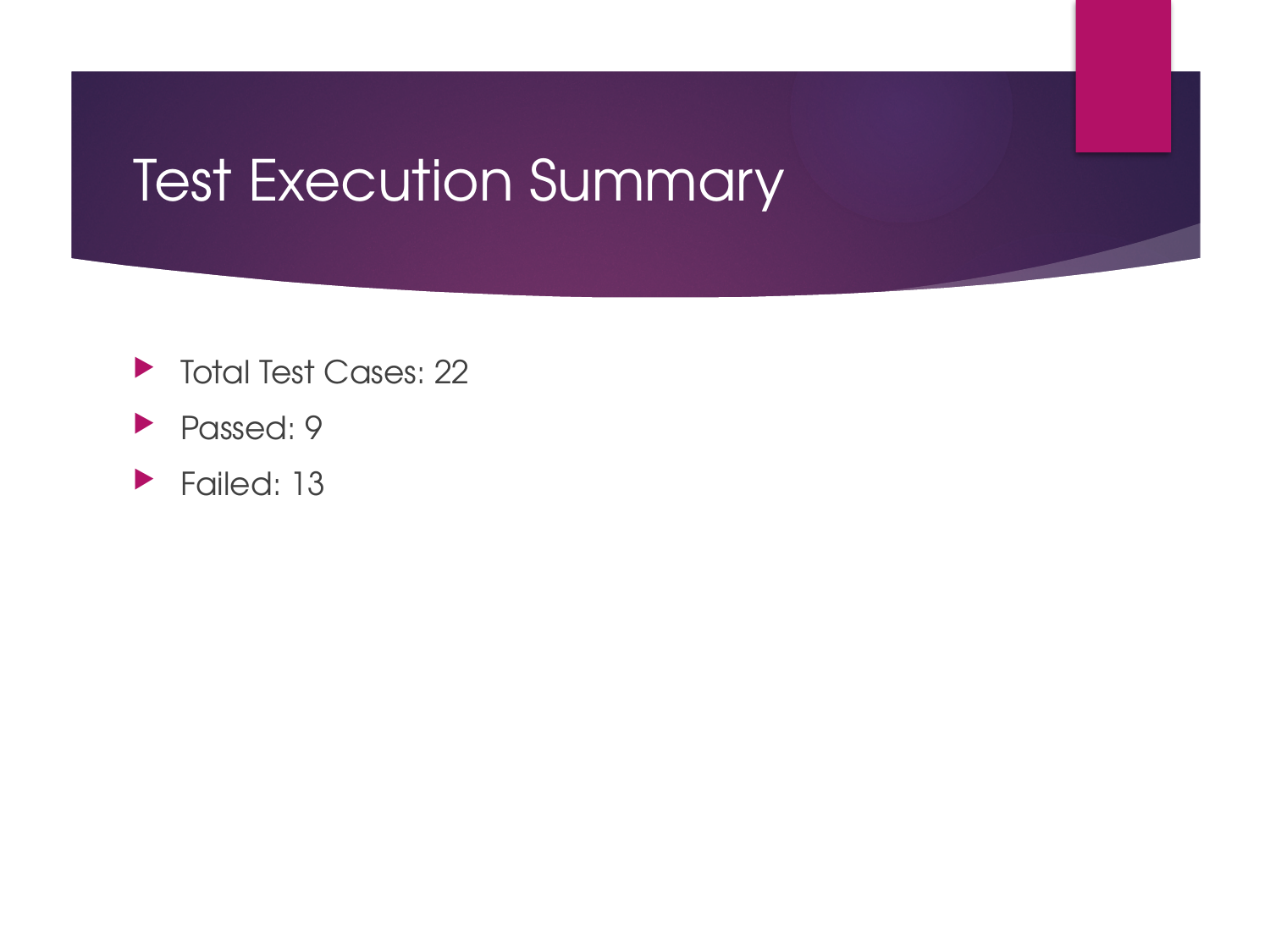

# Test Execution Summary
Total Test Cases: 22
Passed: 9
Failed: 13